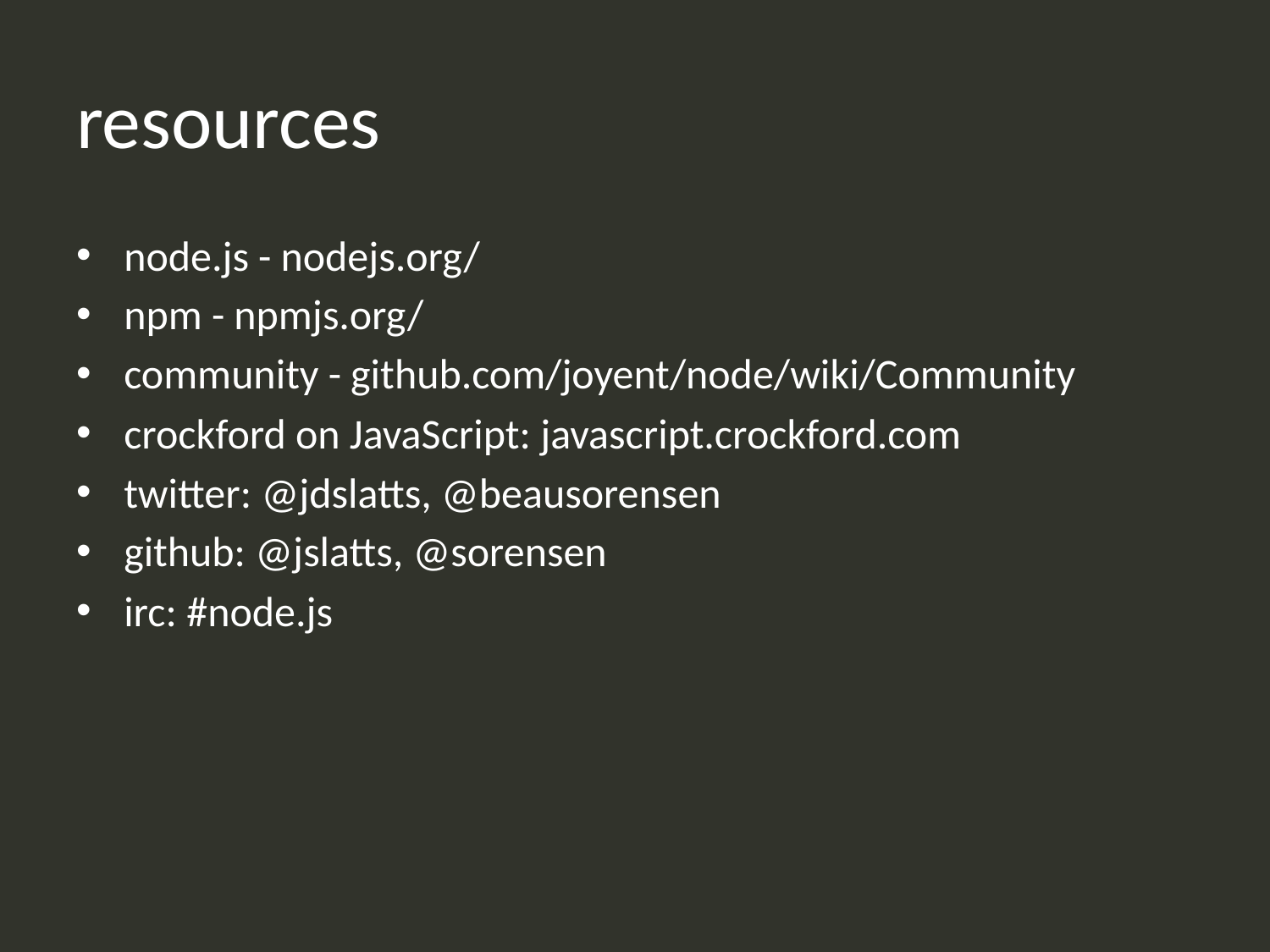

# resources
node.js - nodejs.org/
npm - npmjs.org/
community - github.com/joyent/node/wiki/Community
crockford on JavaScript: javascript.crockford.com
twitter: @jdslatts, @beausorensen
github: @jslatts, @sorensen
irc: #node.js